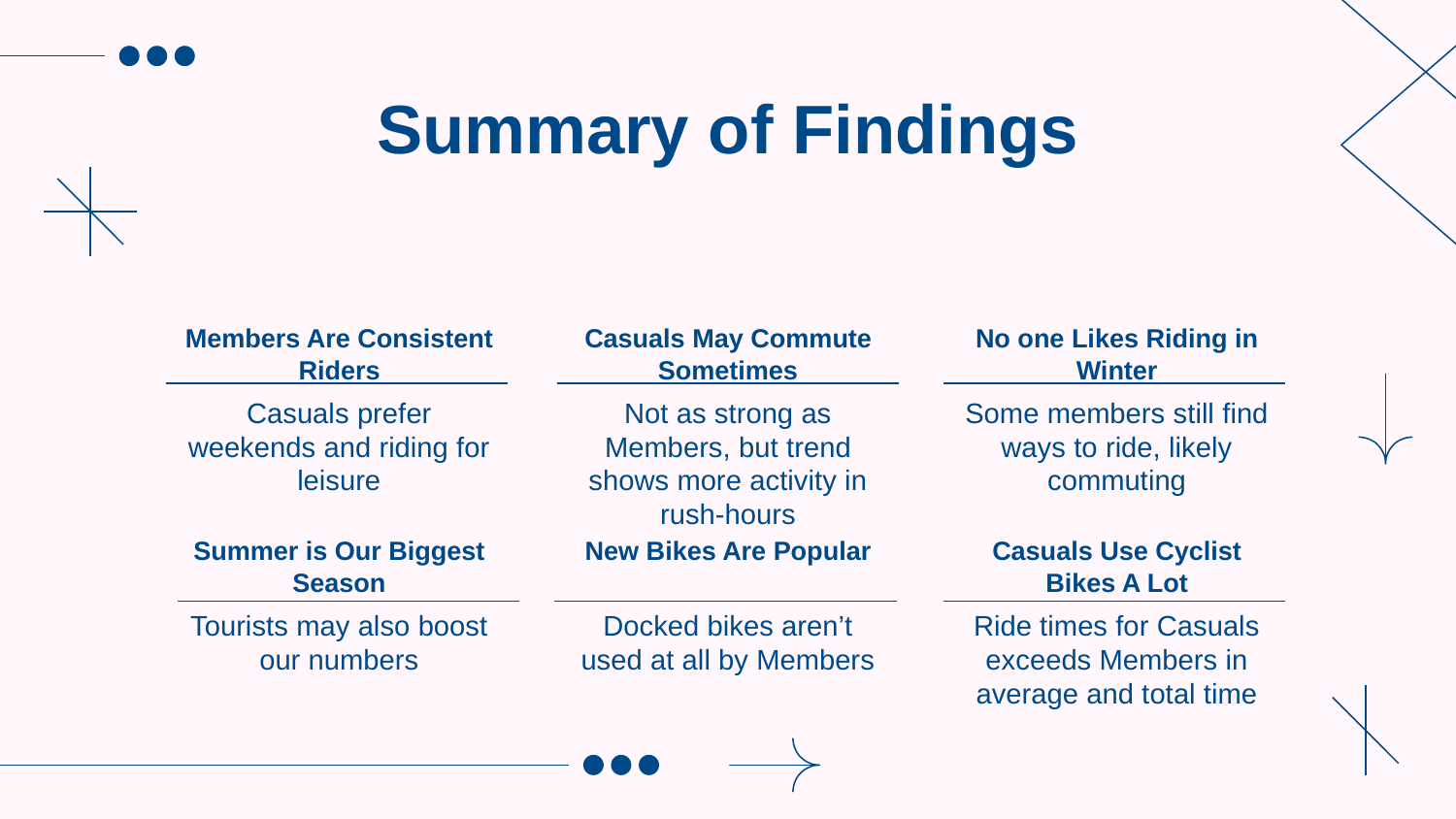

# Summary of Findings
Members Are Consistent Riders
Casuals May Commute Sometimes
No one Likes Riding in Winter
Casuals prefer weekends and riding for leisure
Not as strong as Members, but trend shows more activity in rush-hours
Some members still find ways to ride, likely commuting
Summer is Our Biggest Season
New Bikes Are Popular
Casuals Use Cyclist Bikes A Lot
Tourists may also boost our numbers
Docked bikes aren’t used at all by Members
Ride times for Casuals exceeds Members in average and total time